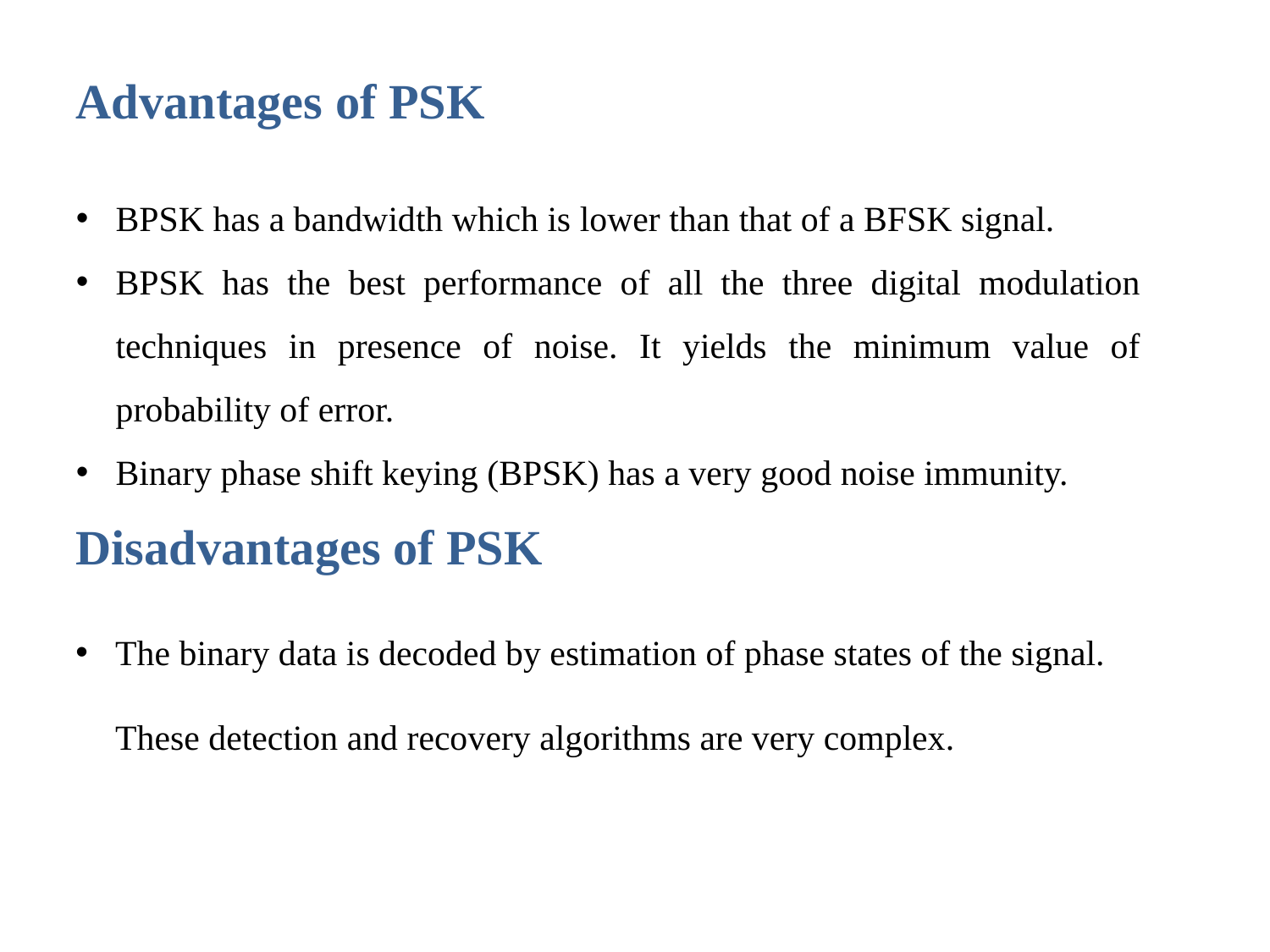

Advantages of PSK
BPSK has a bandwidth which is lower than that of a BFSK signal.
BPSK has the best performance of all the three digital modulation techniques in presence of noise. It yields the minimum value of probability of error.
Binary phase shift keying (BPSK) has a very good noise immunity.
Disadvantages of PSK
The binary data is decoded by estimation of phase states of the signal. These detection and recovery algorithms are very complex.